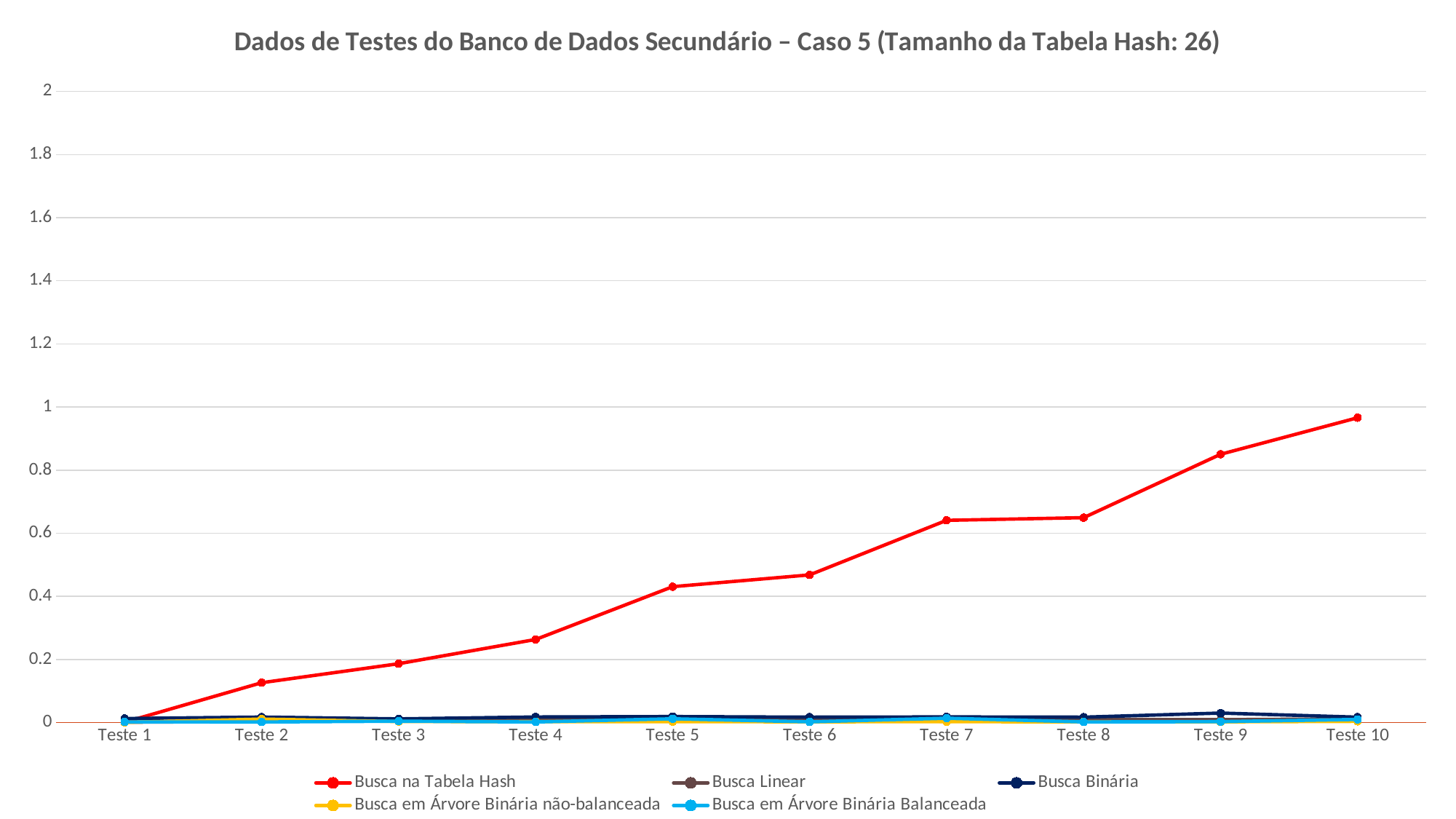

### Chart: Dados de Testes do Banco de Dados Secundário – Caso 5 (Tamanho da Tabela Hash: 26)

| Category | Busca na Tabela Hash | Busca Linear | Busca Binária | Busca em Árvore Binária não-balanceada | Busca em Árvore Binária Balanceada |
|---|---|---|---|---|---|
| Teste 1 | 0.0011741 | 0.0011585 | 0.0128077 | 0.0007059 | 0.0022662 |
| Teste 2 | 0.1263684 | 0.0037904 | 0.0175014 | 0.0111643 | 0.0020083 |
| Teste 3 | 0.1865943 | 0.0112592 | 0.0117743 | 0.0032905 | 0.0044068 |
| Teste 4 | 0.2634283 | 0.0084889 | 0.017766 | 0.0030436 | 0.0020297 |
| Teste 5 | 0.4305976 | 0.0110063 | 0.0191382 | 0.0029811 | 0.0121091 |
| Teste 6 | 0.467952 | 0.0088285 | 0.0172976 | 0.0025592 | 0.0023361 |
| Teste 7 | 0.6408624 | 0.0042176 | 0.0180683 | 0.0029899 | 0.0137701 |
| Teste 8 | 0.6492772 | 0.0101167 | 0.0172045 | 0.0022761 | 0.0020914 |
| Teste 9 | 0.850292 | 0.0093338 | 0.0301254 | 0.0023433 | 0.0028682 |
| Teste 10 | 0.9659353 | 0.011579 | 0.0172586 | 0.003926 | 0.0100234 |